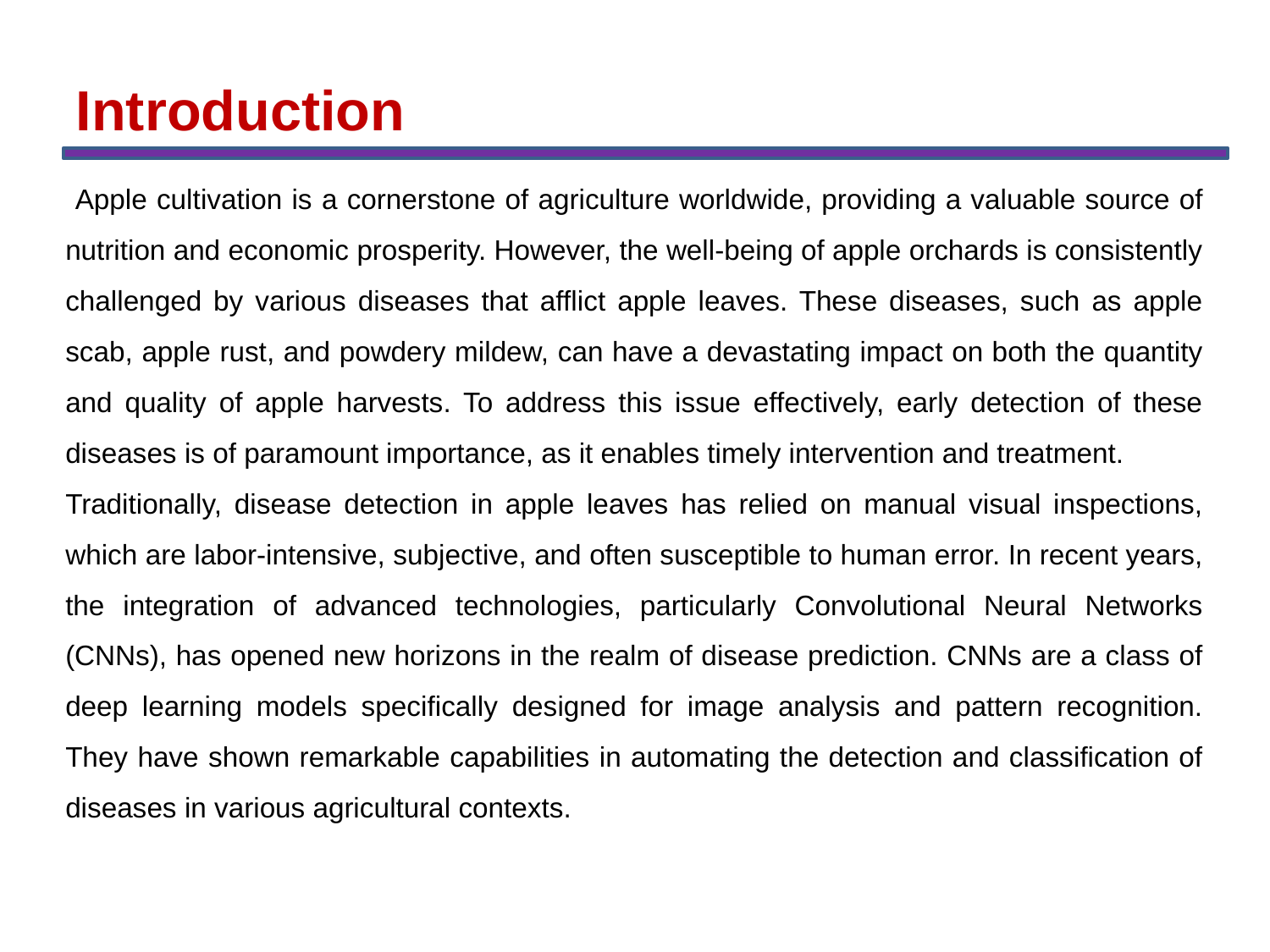

Introduction

 Apple cultivation is a cornerstone of agriculture worldwide, providing a valuable source of nutrition and economic prosperity. However, the well-being of apple orchards is consistently challenged by various diseases that afflict apple leaves. These diseases, such as apple scab, apple rust, and powdery mildew, can have a devastating impact on both the quantity and quality of apple harvests. To address this issue effectively, early detection of these diseases is of paramount importance, as it enables timely intervention and treatment.
Traditionally, disease detection in apple leaves has relied on manual visual inspections, which are labor-intensive, subjective, and often susceptible to human error. In recent years, the integration of advanced technologies, particularly Convolutional Neural Networks (CNNs), has opened new horizons in the realm of disease prediction. CNNs are a class of deep learning models specifically designed for image analysis and pattern recognition. They have shown remarkable capabilities in automating the detection and classification of diseases in various agricultural contexts.